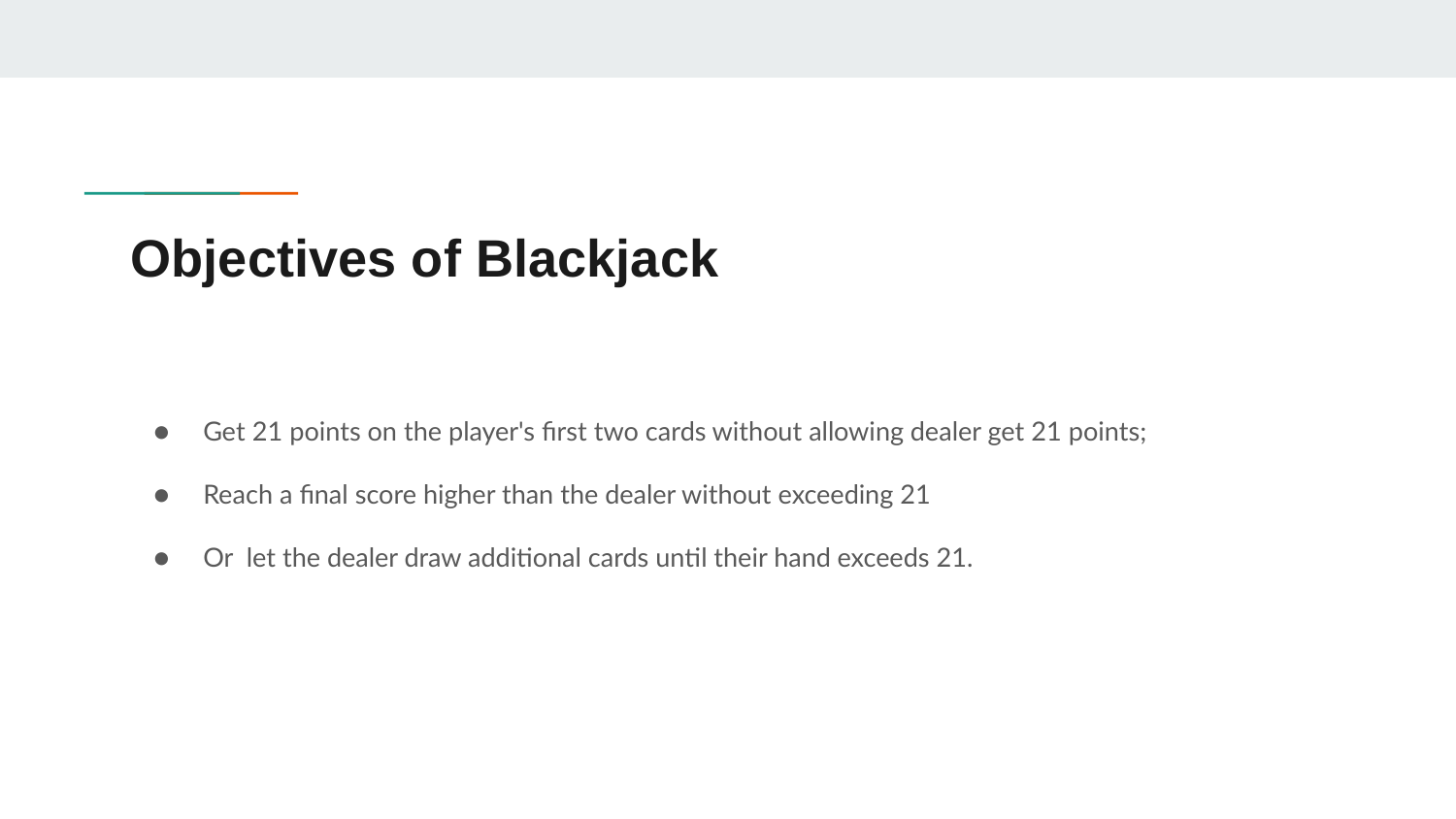

# Objectives of Blackjack
Get 21 points on the player's first two cards without allowing dealer get 21 points;
Reach a final score higher than the dealer without exceeding 21
Or  let the dealer draw additional cards until their hand exceeds 21.